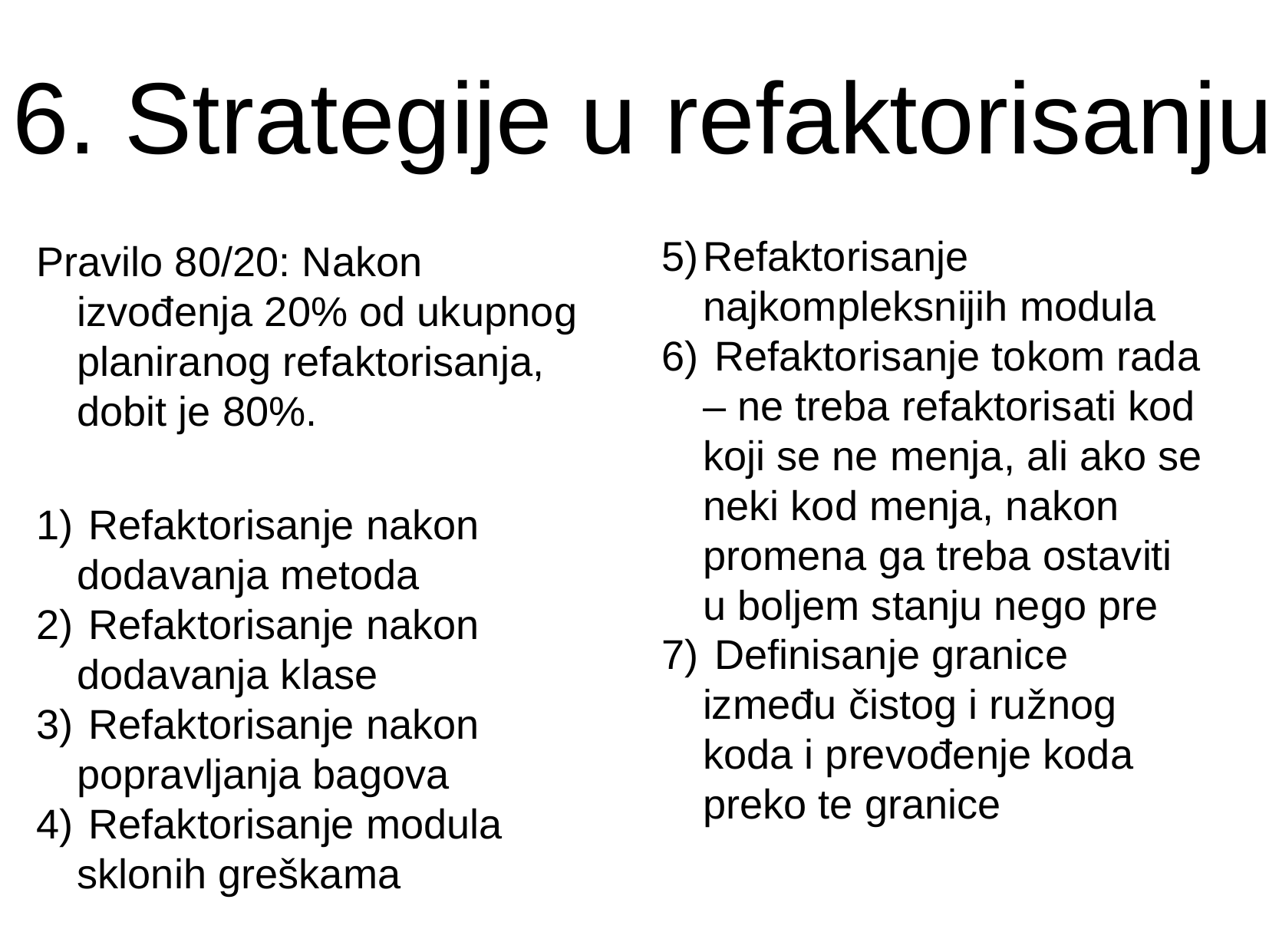

6. Strategije u refaktorisanju
Refaktorisanje najkompleksnijih modula
 Refaktorisanje tokom rada – ne treba refaktorisati kod koji se ne menja, ali ako se neki kod menja, nakon promena ga treba ostaviti u boljem stanju nego pre
 Definisanje granice između čistog i ružnog koda i prevođenje koda preko te granice
Pravilo 80/20: Nakon izvođenja 20% od ukupnog planiranog refaktorisanja, dobit je 80%.
 Refaktorisanje nakon dodavanja metoda
 Refaktorisanje nakon dodavanja klase
 Refaktorisanje nakon popravljanja bagova
 Refaktorisanje modula sklonih greškama